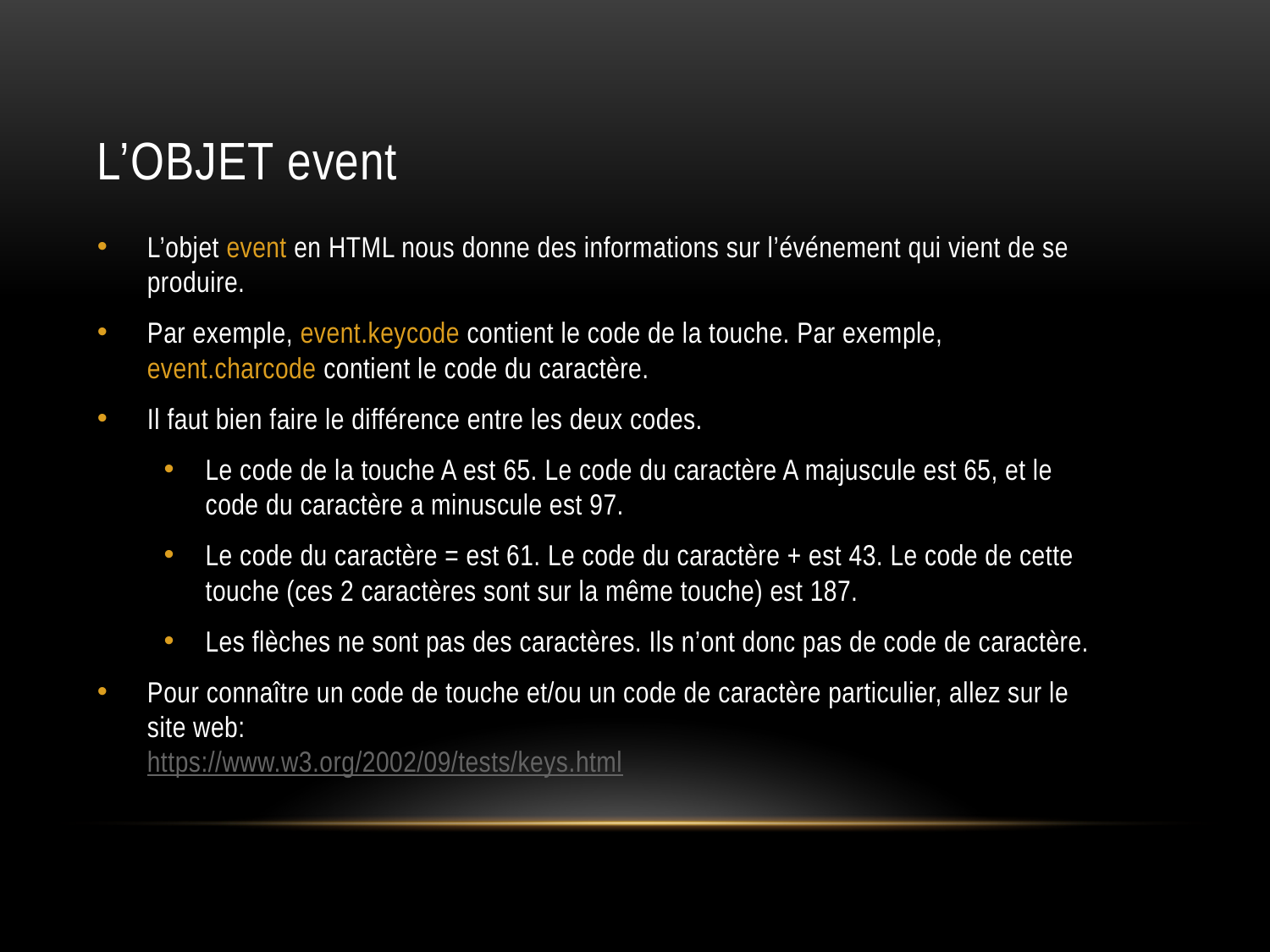

# L’objet event
L’objet event en HTML nous donne des informations sur l’événement qui vient de se produire.
Par exemple, event.keycode contient le code de la touche. Par exemple, event.charcode contient le code du caractère.
Il faut bien faire le différence entre les deux codes.
Le code de la touche A est 65. Le code du caractère A majuscule est 65, et le code du caractère a minuscule est 97.
Le code du caractère = est 61. Le code du caractère + est 43. Le code de cette touche (ces 2 caractères sont sur la même touche) est 187.
Les flèches ne sont pas des caractères. Ils n’ont donc pas de code de caractère.
Pour connaître un code de touche et/ou un code de caractère particulier, allez sur le site web:
https://www.w3.org/2002/09/tests/keys.html